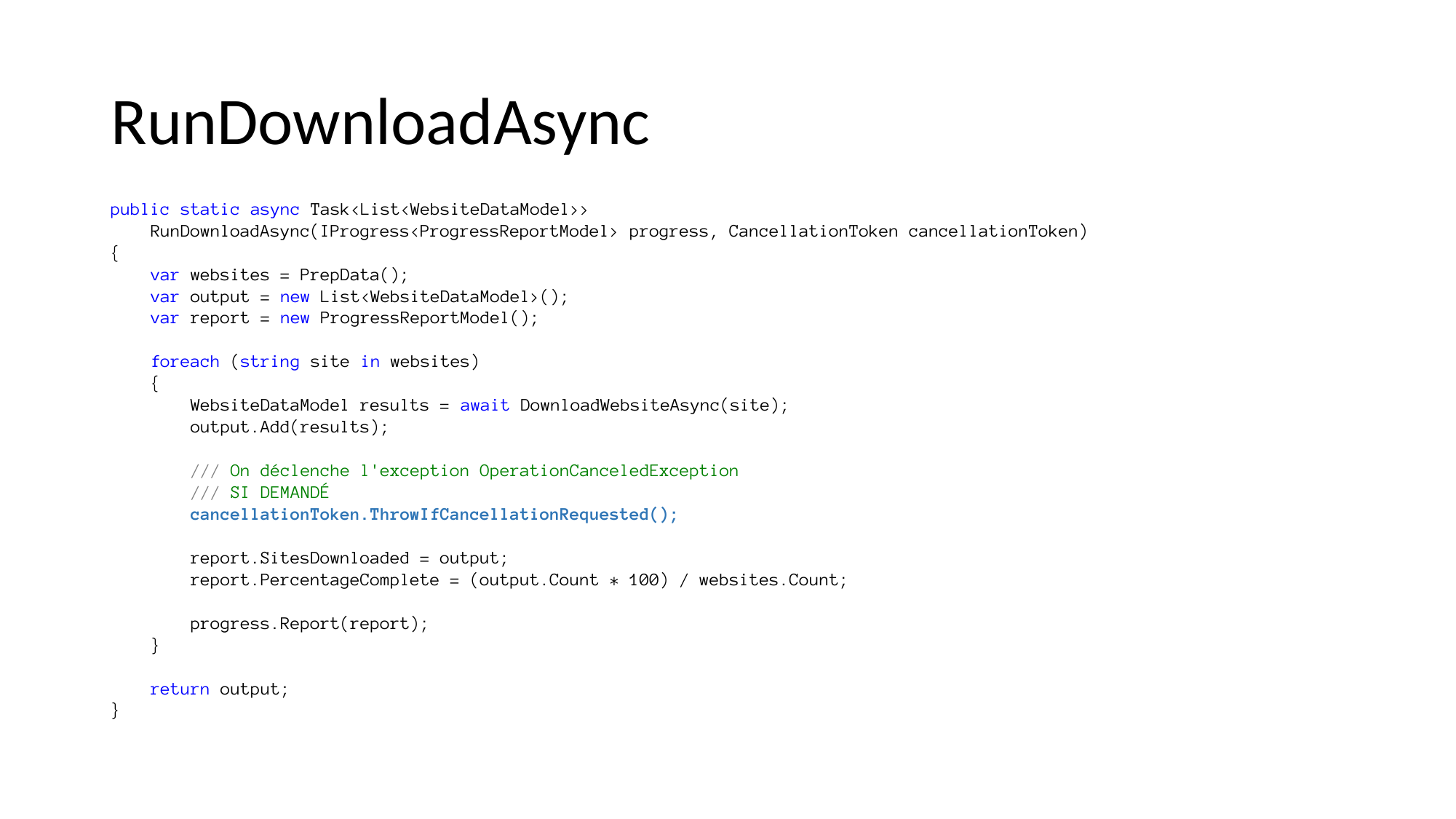

# RunDownloadAsync
public static async Task<List<WebsiteDataModel>>
    RunDownloadAsync(IProgress<ProgressReportModel> progress, CancellationToken cancellationToken)
{
    var websites = PrepData();
    var output = new List<WebsiteDataModel>();
    var report = new ProgressReportModel();

    foreach (string site in websites)
    {
        WebsiteDataModel results = await DownloadWebsiteAsync(site);
        output.Add(results);

        /// On déclenche l'exception OperationCanceledException
        /// SI DEMANDÉ
        cancellationToken.ThrowIfCancellationRequested();

        report.SitesDownloaded = output;
        report.PercentageComplete = (output.Count * 100) / websites.Count;

        progress.Report(report);
    }

    return output;
}